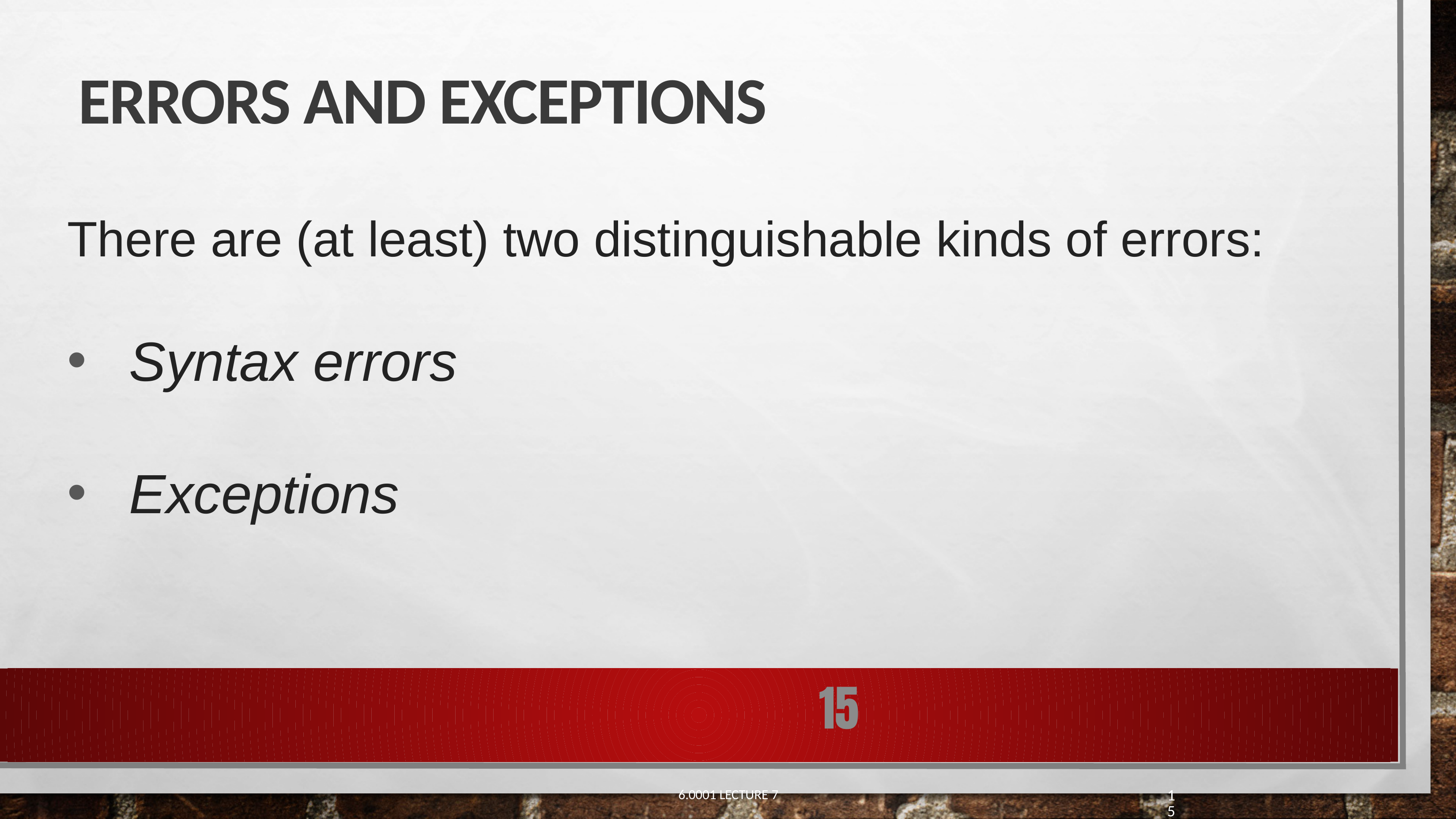

# Errors and exceptions
There are (at least) two distinguishable kinds of errors:

Syntax errors

Exceptions
15
15
6.0001 LECTURE 7